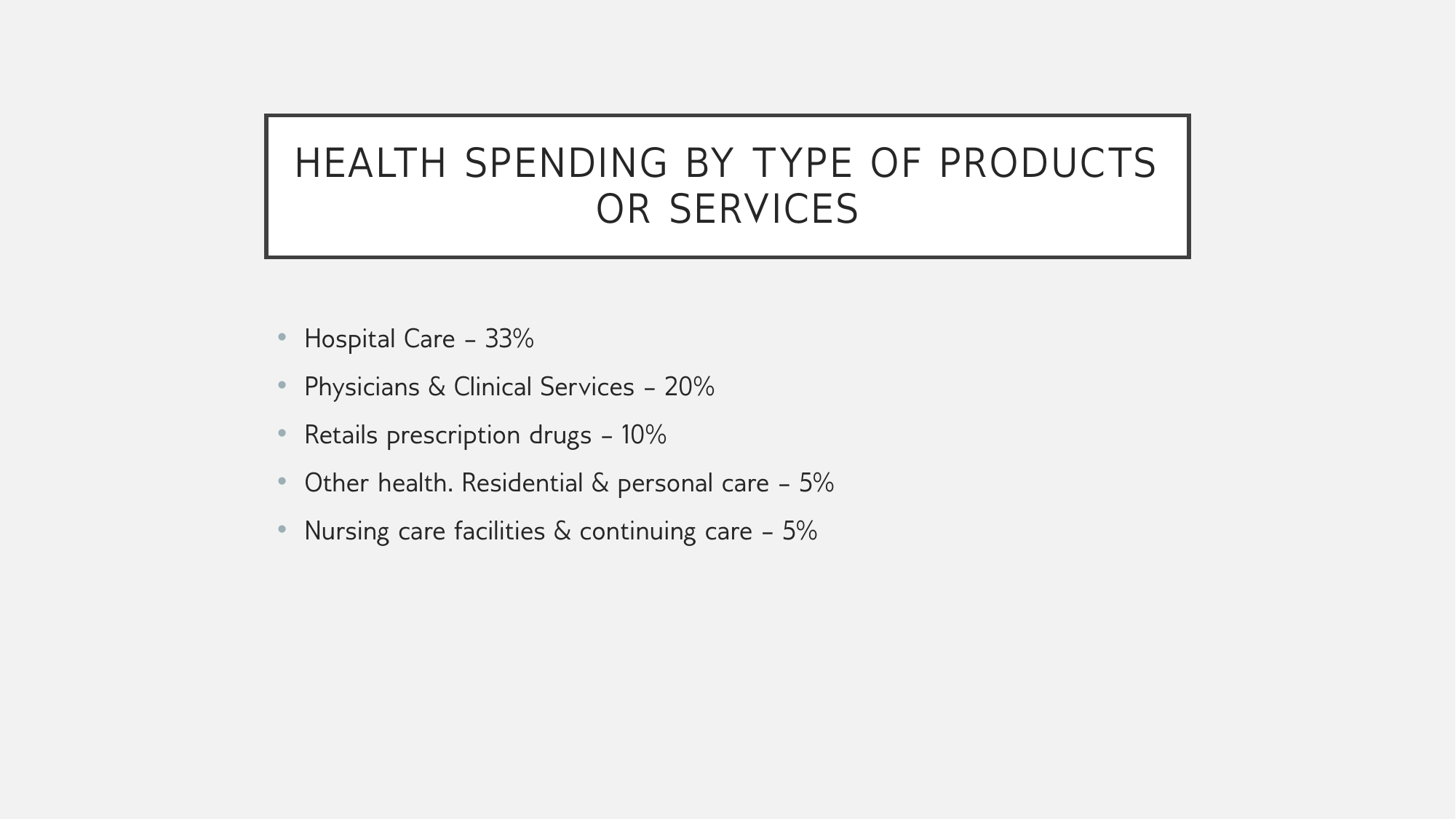

# Health spending by type of products or services
Hospital Care – 33%
Physicians & Clinical Services – 20%
Retails prescription drugs – 10%
Other health. Residential & personal care – 5%
Nursing care facilities & continuing care – 5%